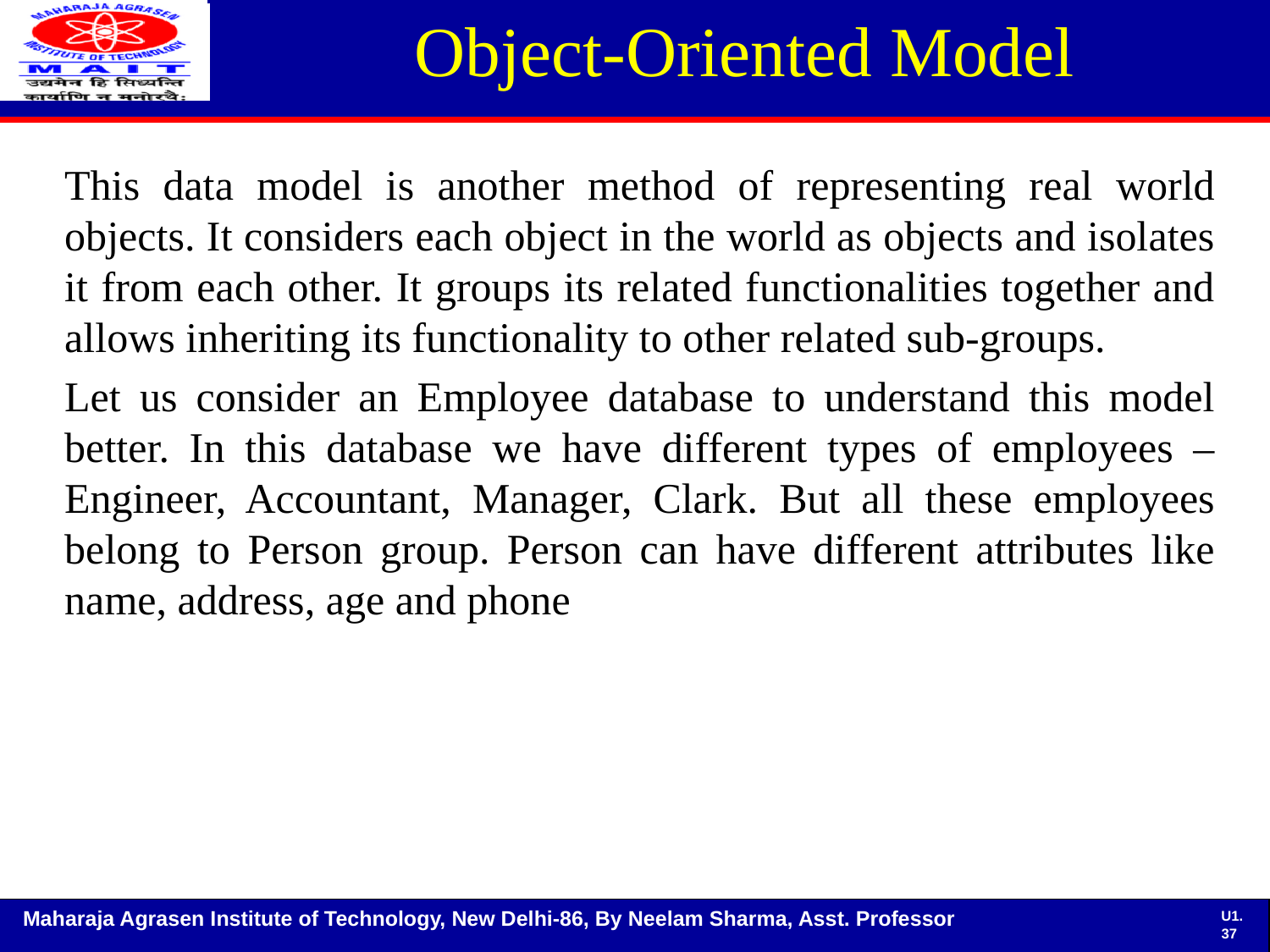

# Object-Oriented Model
This data model is another method of representing real world objects. It considers each object in the world as objects and isolates it from each other. It groups its related functionalities together and allows inheriting its functionality to other related sub-groups.
Let us consider an Employee database to understand this model better. In this database we have different types of employees – Engineer, Accountant, Manager, Clark. But all these employees belong to Person group. Person can have different attributes like name, address, age and phone